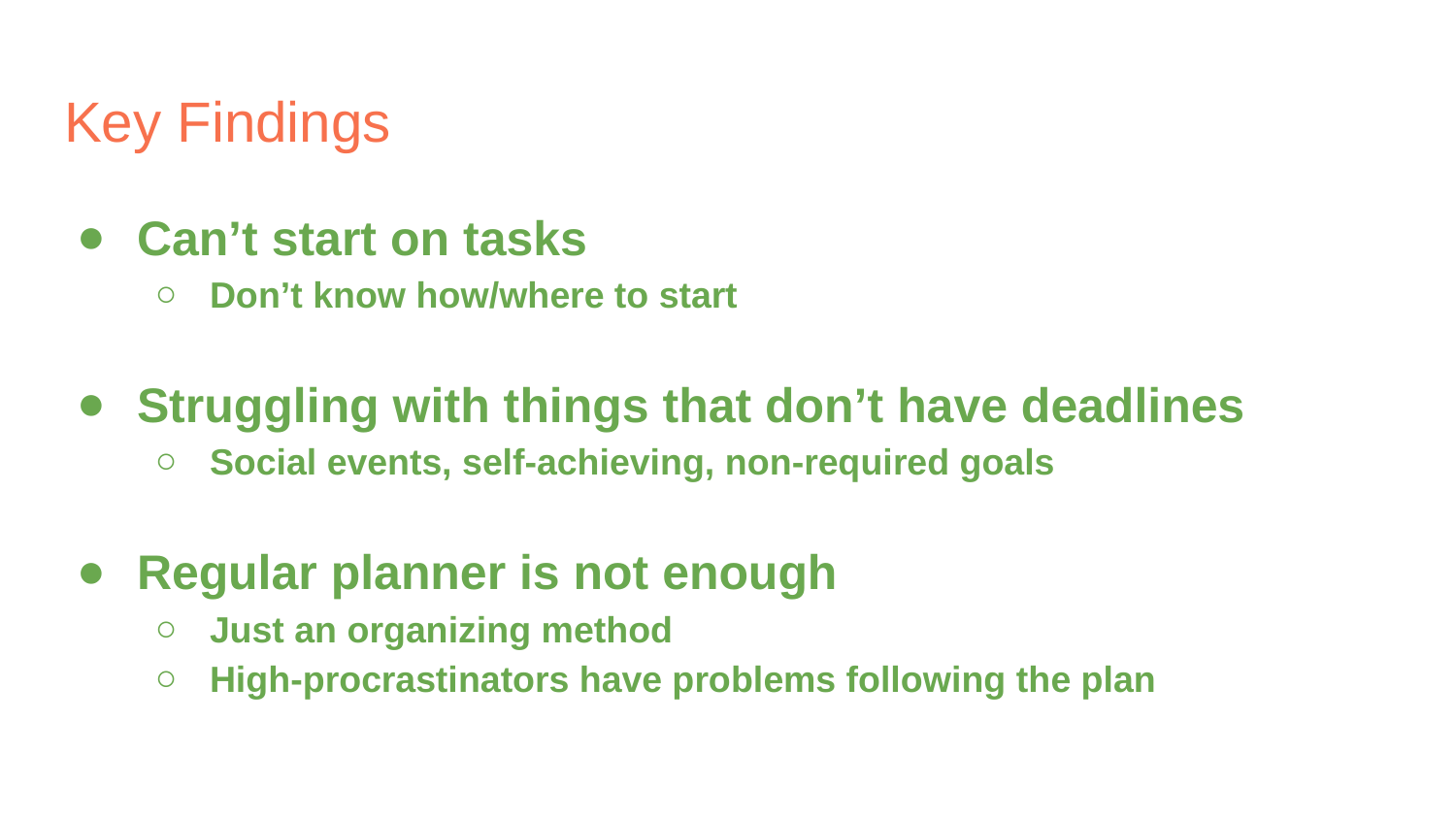

# Key Findings
Can’t start on tasks
Don’t know how/where to start

Struggling with things that don’t have deadlines
Social events, self-achieving, non-required goals

Regular planner is not enough
Just an organizing method
High-procrastinators have problems following the plan